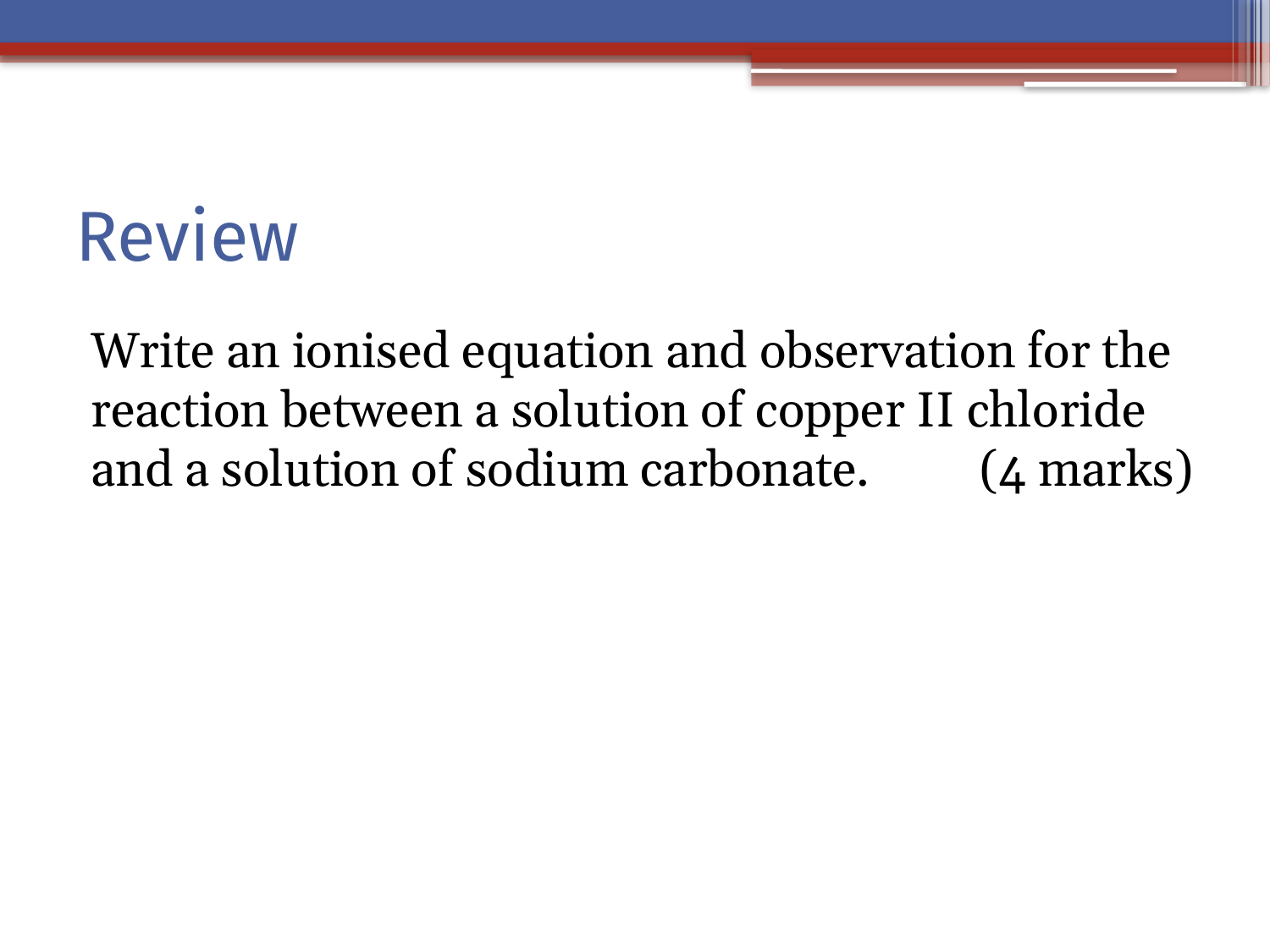

# Review
Write an ionised equation and observation for the reaction between a solution of copper II chloride and a solution of sodium carbonate.     	(4 marks)